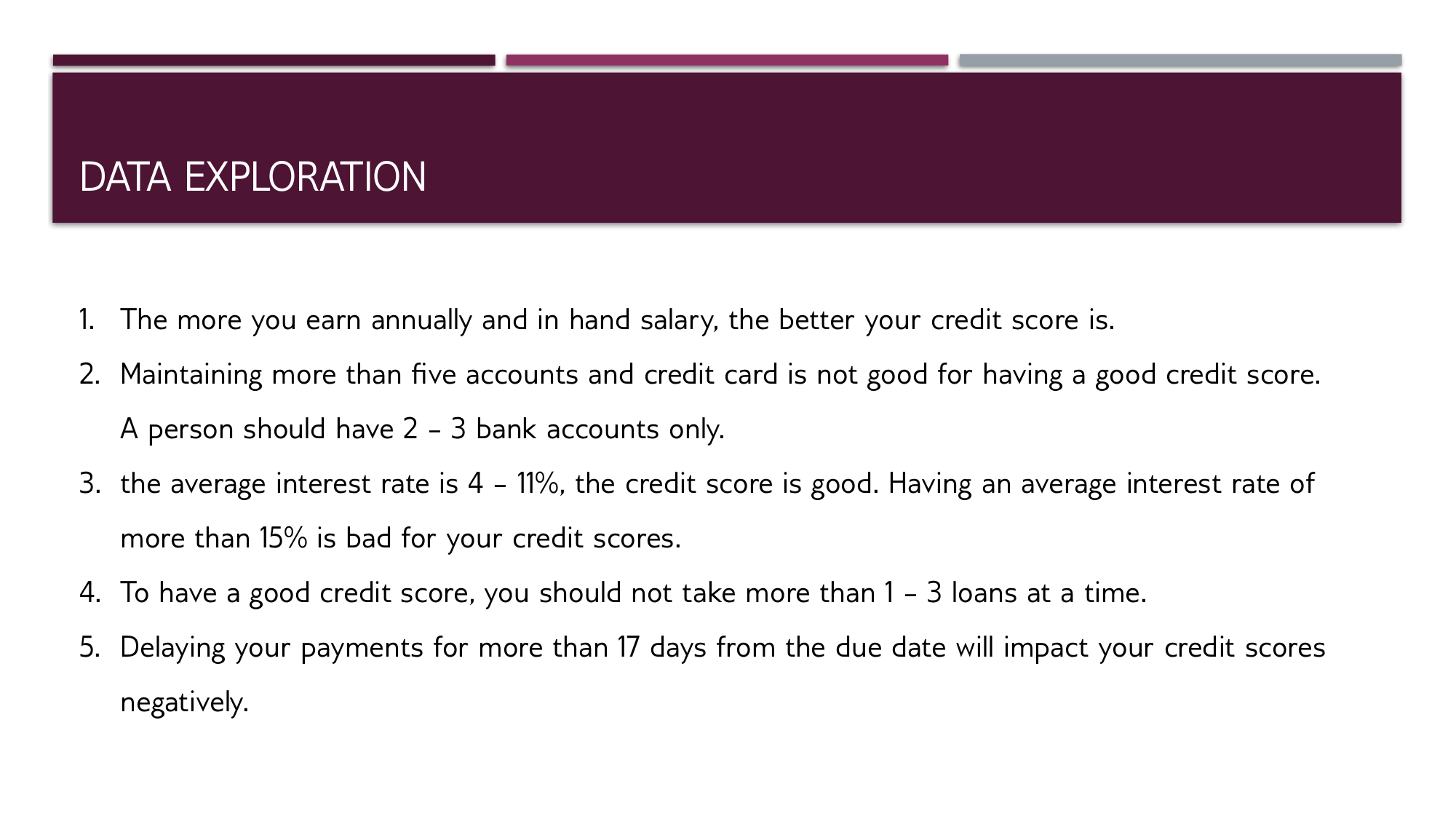

# Data exploration
The more you earn annually and in hand salary, the better your credit score is.
Maintaining more than five accounts and credit card is not good for having a good credit score. A person should have 2 – 3 bank accounts only.
the average interest rate is 4 – 11%, the credit score is good. Having an average interest rate of more than 15% is bad for your credit scores.
To have a good credit score, you should not take more than 1 – 3 loans at a time.
Delaying your payments for more than 17 days from the due date will impact your credit scores negatively.